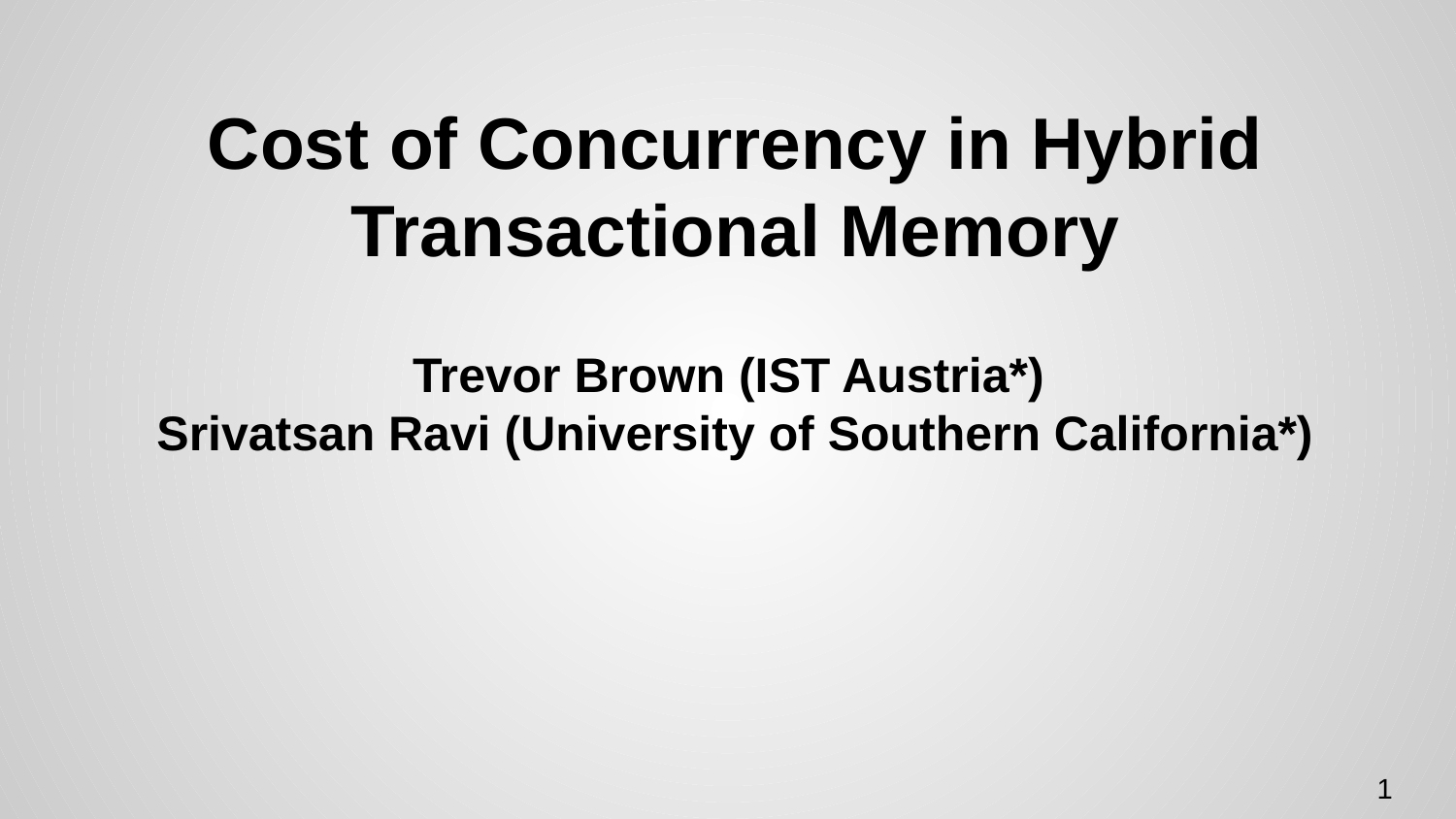

Cost of Concurrency in Hybrid Transactional Memory

Trevor Brown (IST Austria*)
Srivatsan Ravi (University of Southern California*)

1